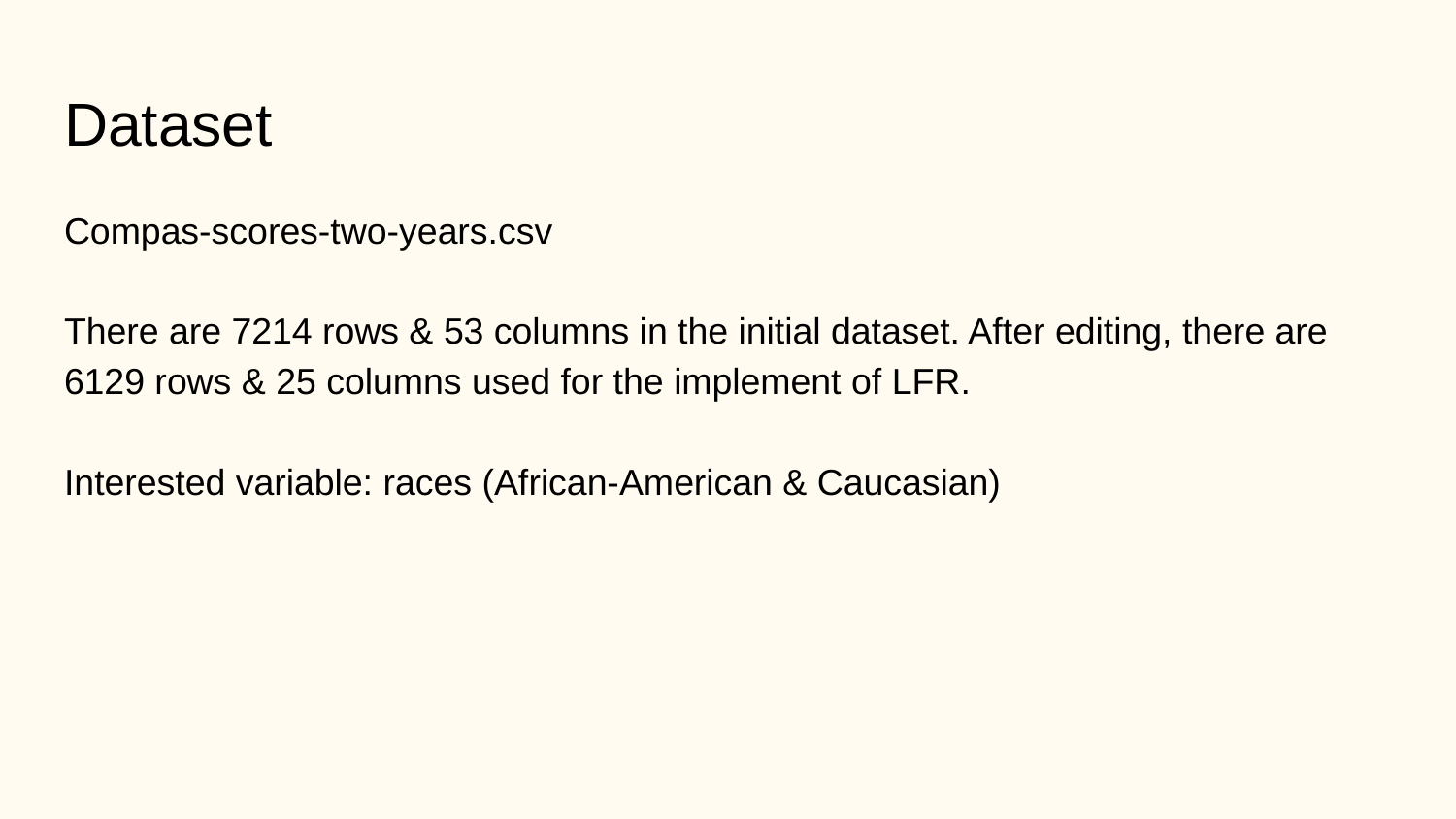

# Dataset
Compas-scores-two-years.csv

There are 7214 rows & 53 columns in the initial dataset. After editing, there are 6129 rows & 25 columns used for the implement of LFR.

Interested variable: races (African-American & Caucasian)